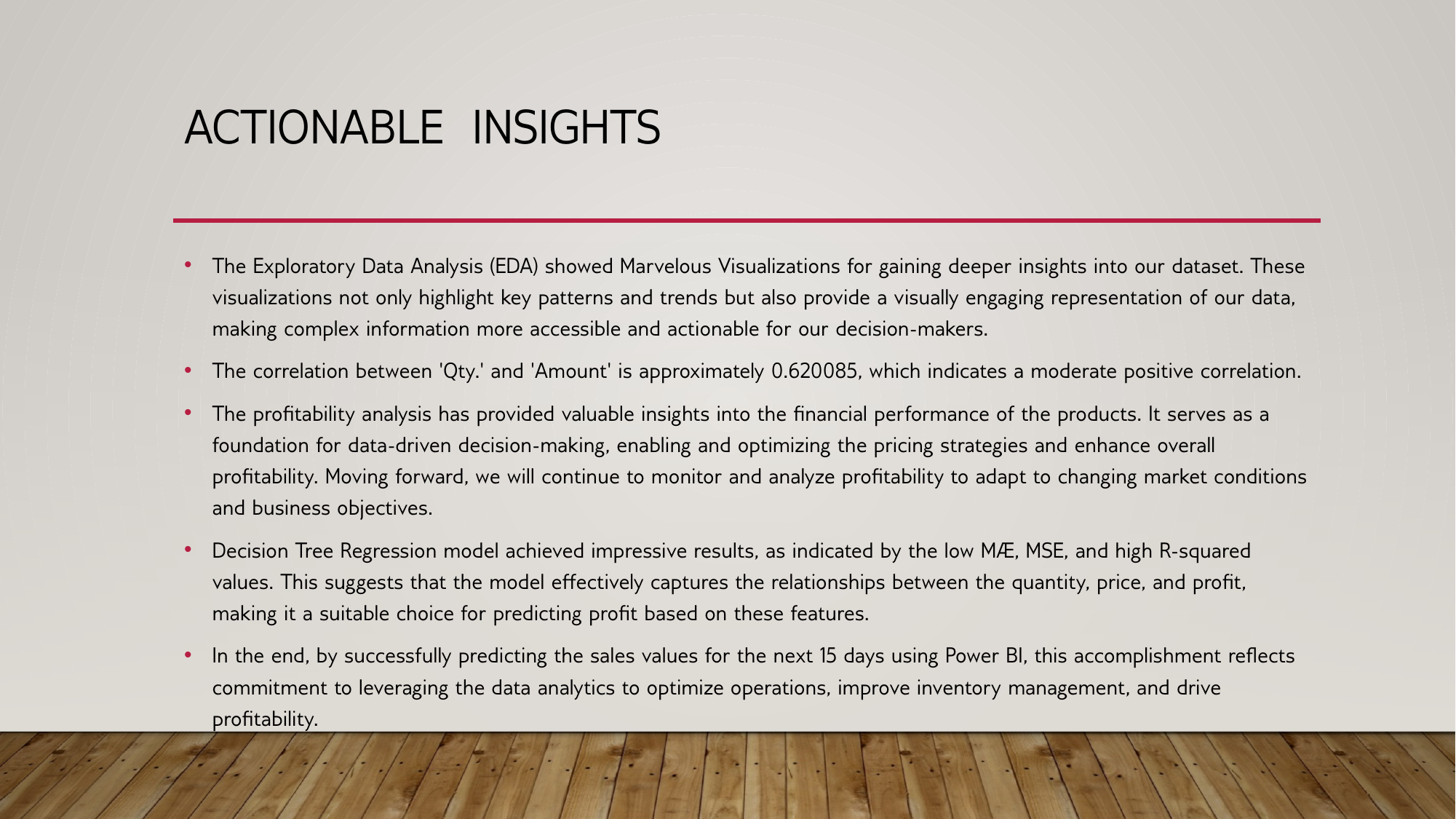

# Actionable  insights
The Exploratory Data Analysis (EDA) showed Marvelous Visualizations for gaining deeper insights into our dataset. These visualizations not only highlight key patterns and trends but also provide a visually engaging representation of our data, making complex information more accessible and actionable for our decision-makers.
The correlation between 'Qty.' and 'Amount' is approximately 0.620085, which indicates a moderate positive correlation.
The profitability analysis has provided valuable insights into the financial performance of the products. It serves as a foundation for data-driven decision-making, enabling and optimizing the pricing strategies and enhance overall profitability. Moving forward, we will continue to monitor and analyze profitability to adapt to changing market conditions and business objectives.
Decision Tree Regression model achieved impressive results, as indicated by the low MAE, MSE, and high R-squared values. This suggests that the model effectively captures the relationships between the quantity, price, and profit, making it a suitable choice for predicting profit based on these features.
In the end, by successfully predicting the sales values for the next 15 days using Power BI, this accomplishment reflects commitment to leveraging the data analytics to optimize operations, improve inventory management, and drive profitability.